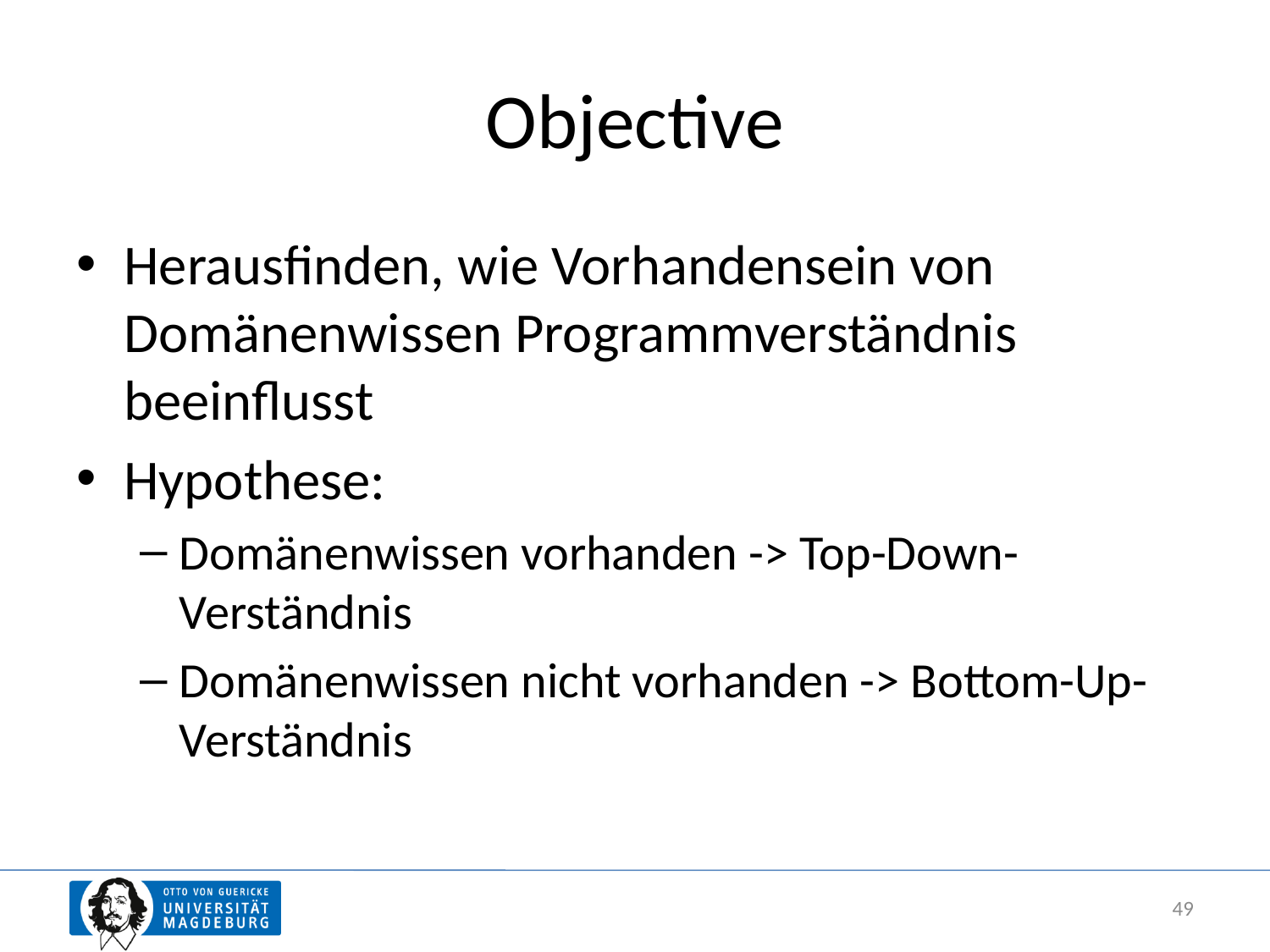

# Objective
Herausfinden, wie Vorhandensein von Domänenwissen Programmverständnis beeinflusst
Hypothese:
Domänenwissen vorhanden -> Top-Down-Verständnis
Domänenwissen nicht vorhanden -> Bottom-Up-Verständnis
49